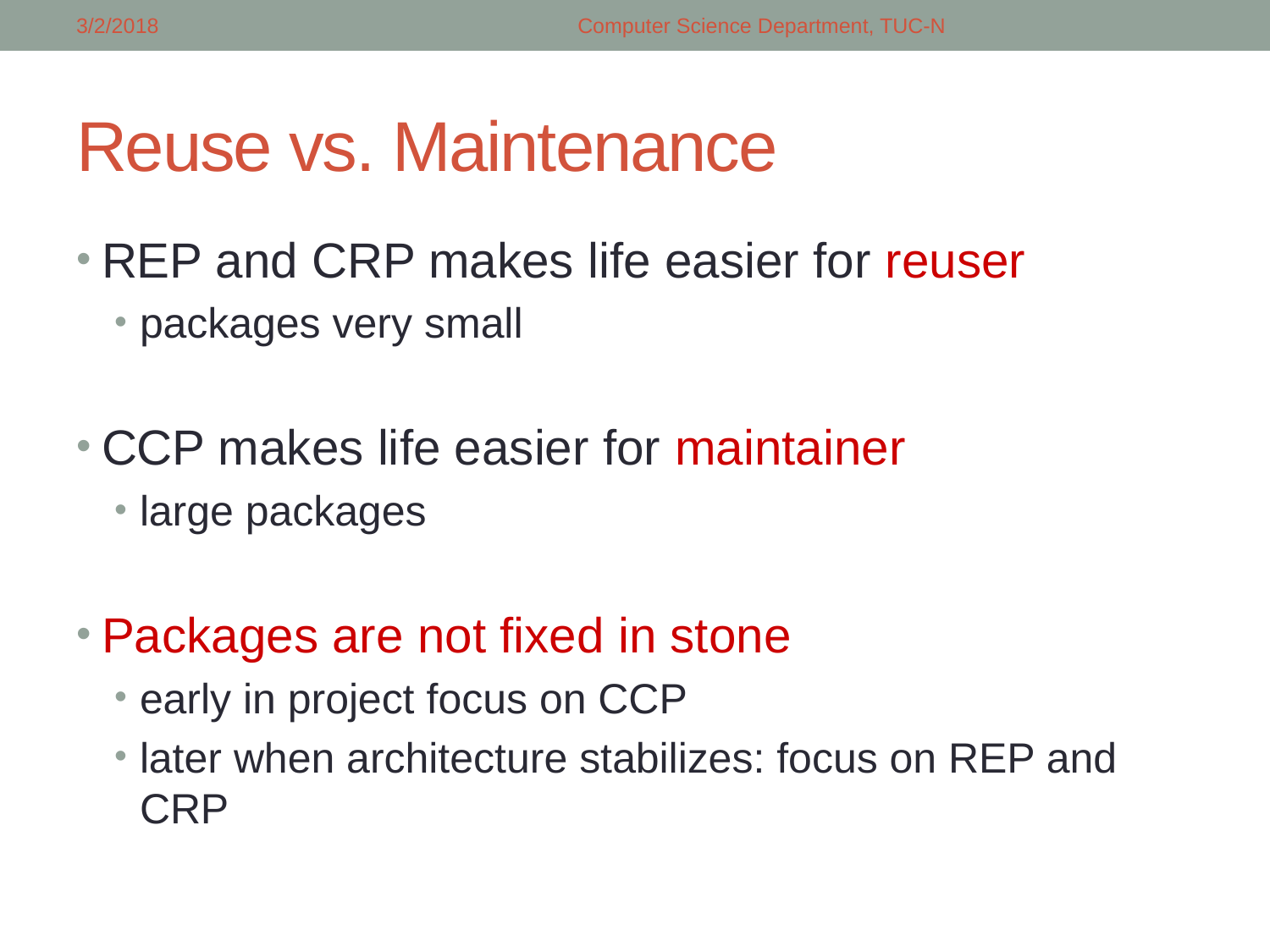

3/2/2018
Computer Science Department, TUC-N
# Reuse vs. Maintenance
REP and CRP makes life easier for reuser
packages very small

CCP makes life easier for maintainer
large packages

Packages are not fixed in stone
early in project focus on CCP
later when architecture stabilizes: focus on REP and CRP